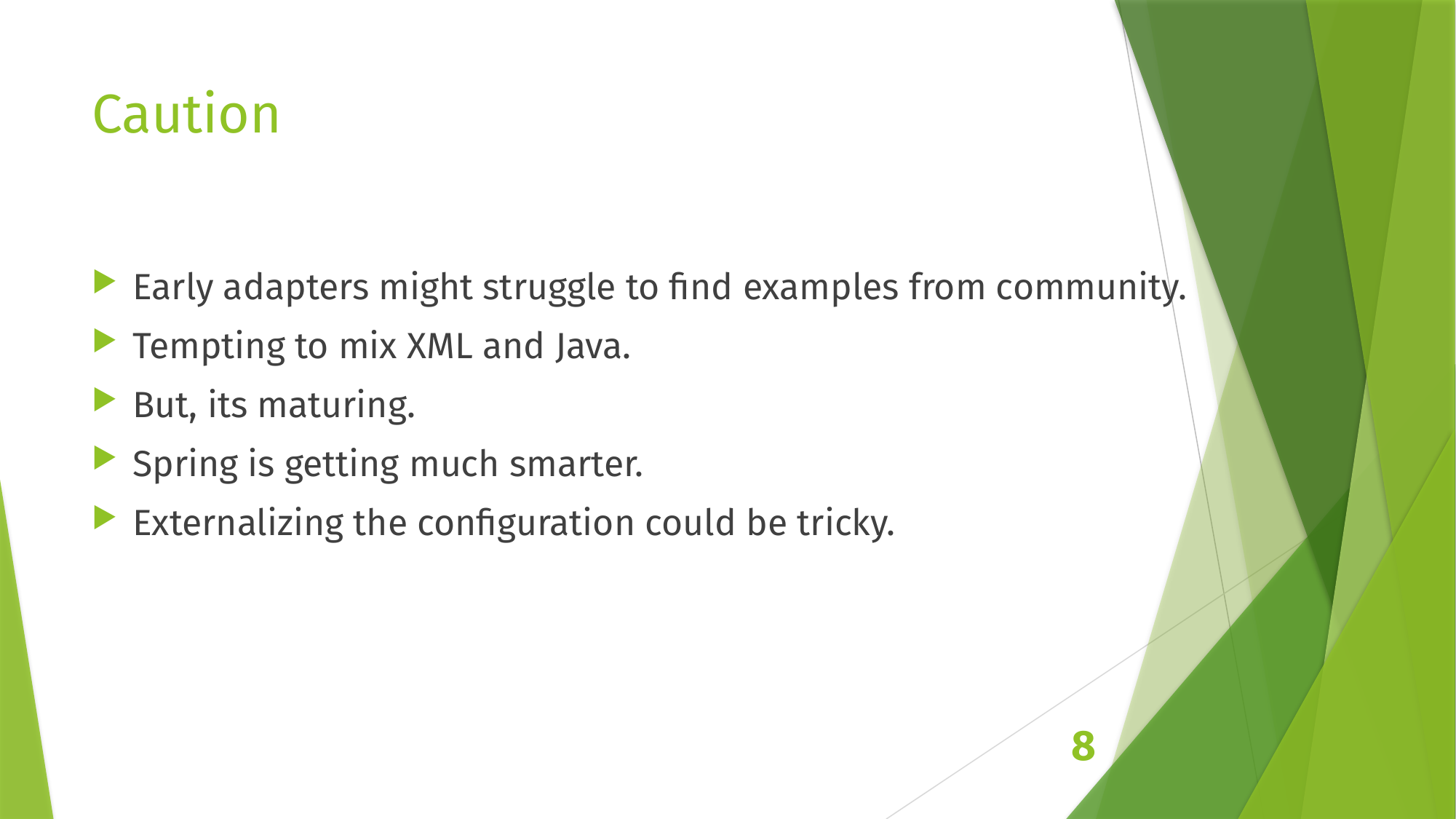

# Caution
Early adapters might struggle to find examples from community.
Tempting to mix XML and Java.
But, its maturing.
Spring is getting much smarter.
Externalizing the configuration could be tricky.

8